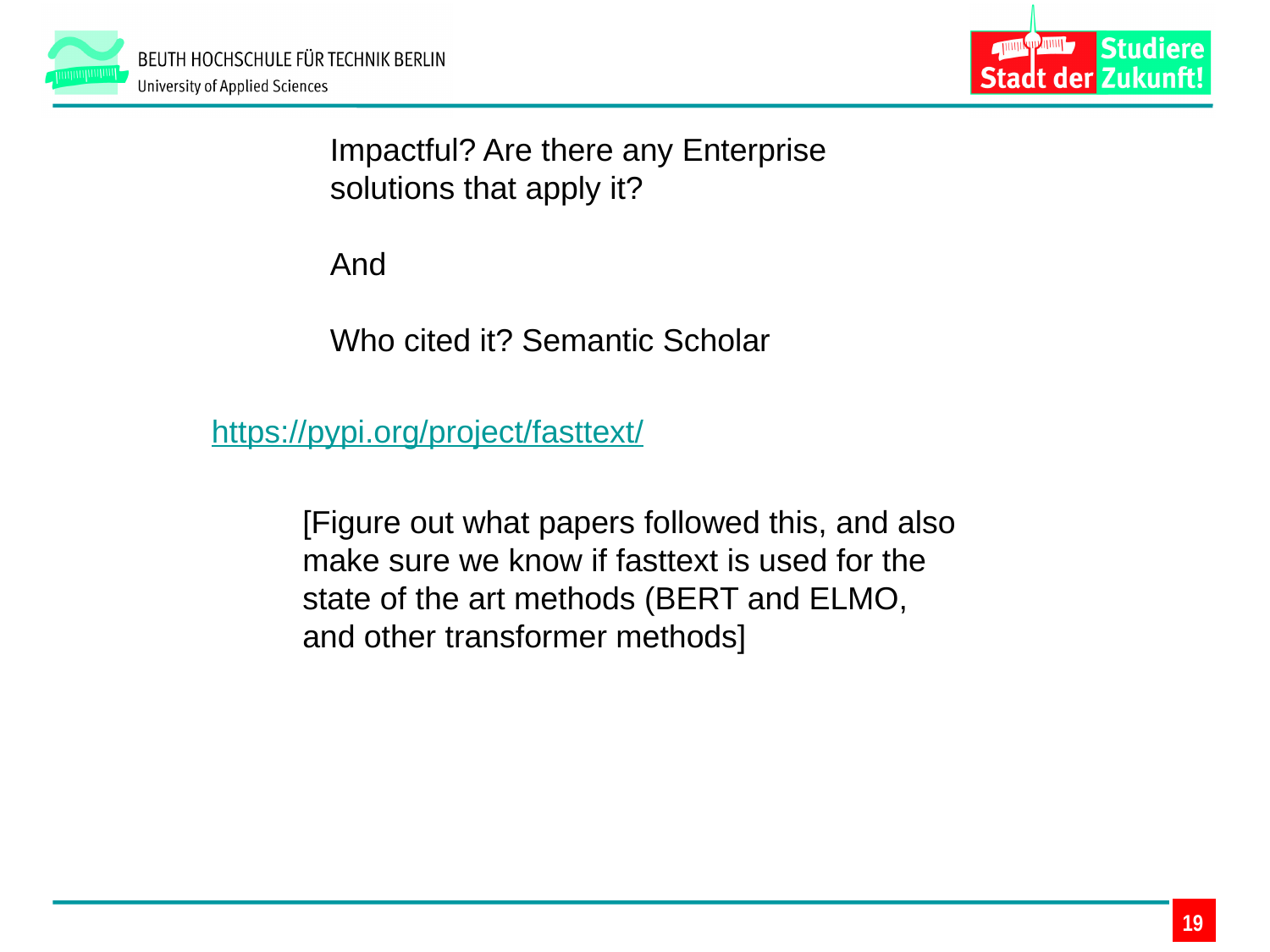

Impactful? Are there any Enterprise solutions that apply it?

And

Who cited it? Semantic Scholar

https://pypi.org/project/fasttext/
[Figure out what papers followed this, and also make sure we know if fasttext is used for the state of the art methods (BERT and ELMO, and other transformer methods]
19